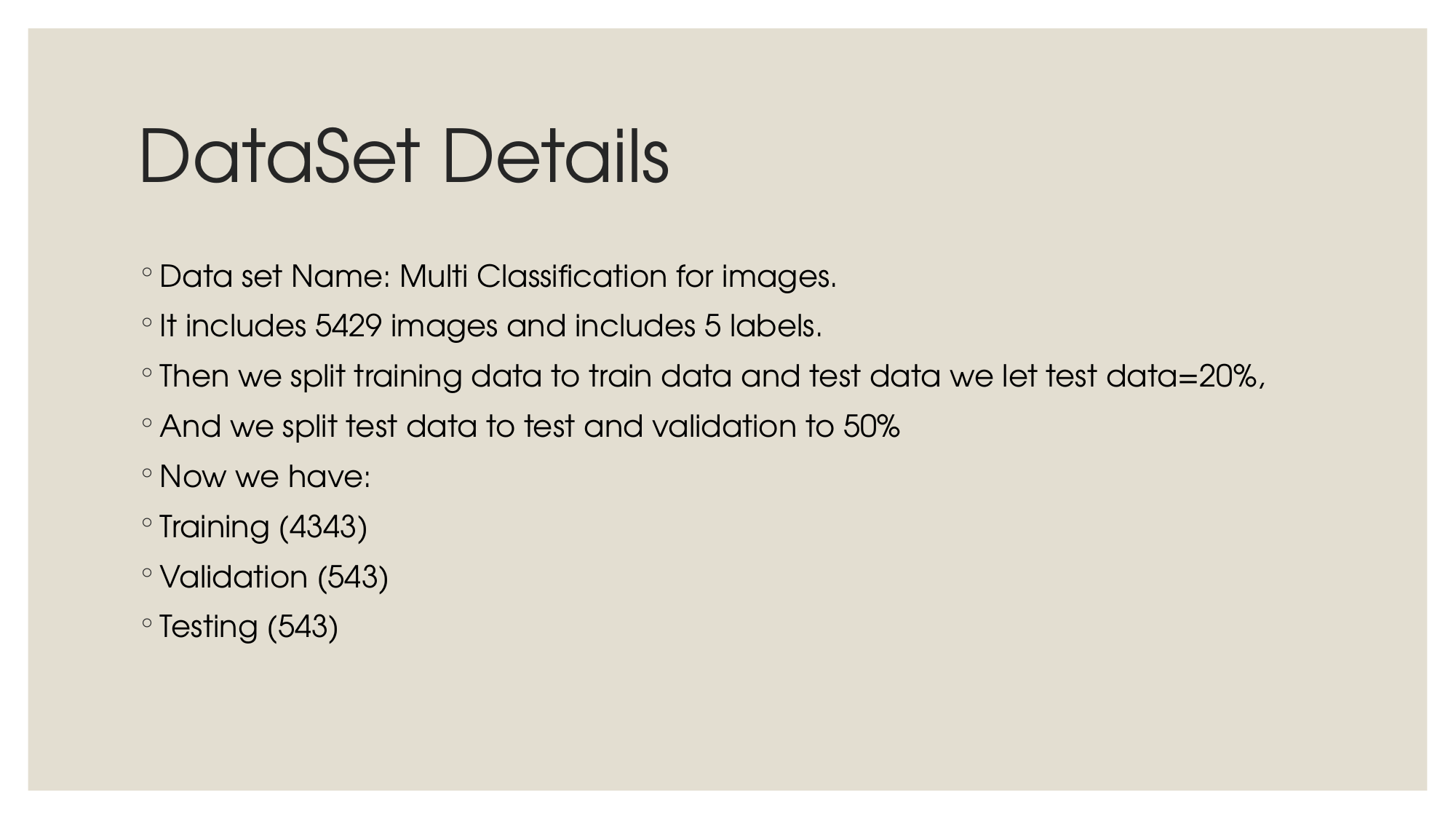

# DataSet Details
Data set Name: Multi Classification for images.
It includes 5429 images and includes 5 labels.
Then we split training data to train data and test data we let test data=20%,
And we split test data to test and validation to 50%
Now we have:
Training (4343)
Validation (543)
Testing (543)